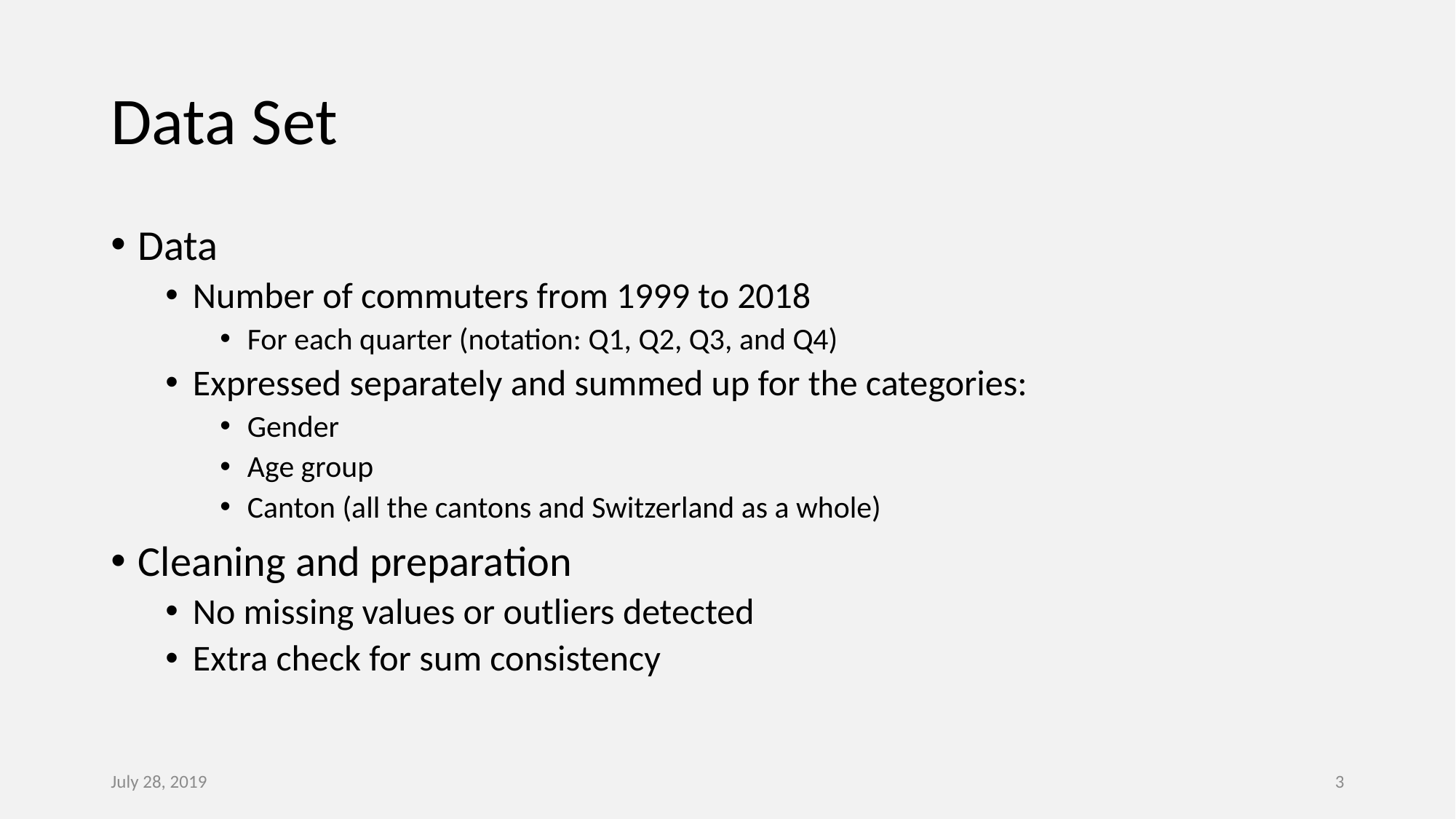

# Data Set
Data
Number of commuters from 1999 to 2018
For each quarter (notation: Q1, Q2, Q3, and Q4)
Expressed separately and summed up for the categories:
Gender
Age group
Canton (all the cantons and Switzerland as a whole)
Cleaning and preparation
No missing values or outliers detected
Extra check for sum consistency
July 28, 2019
3